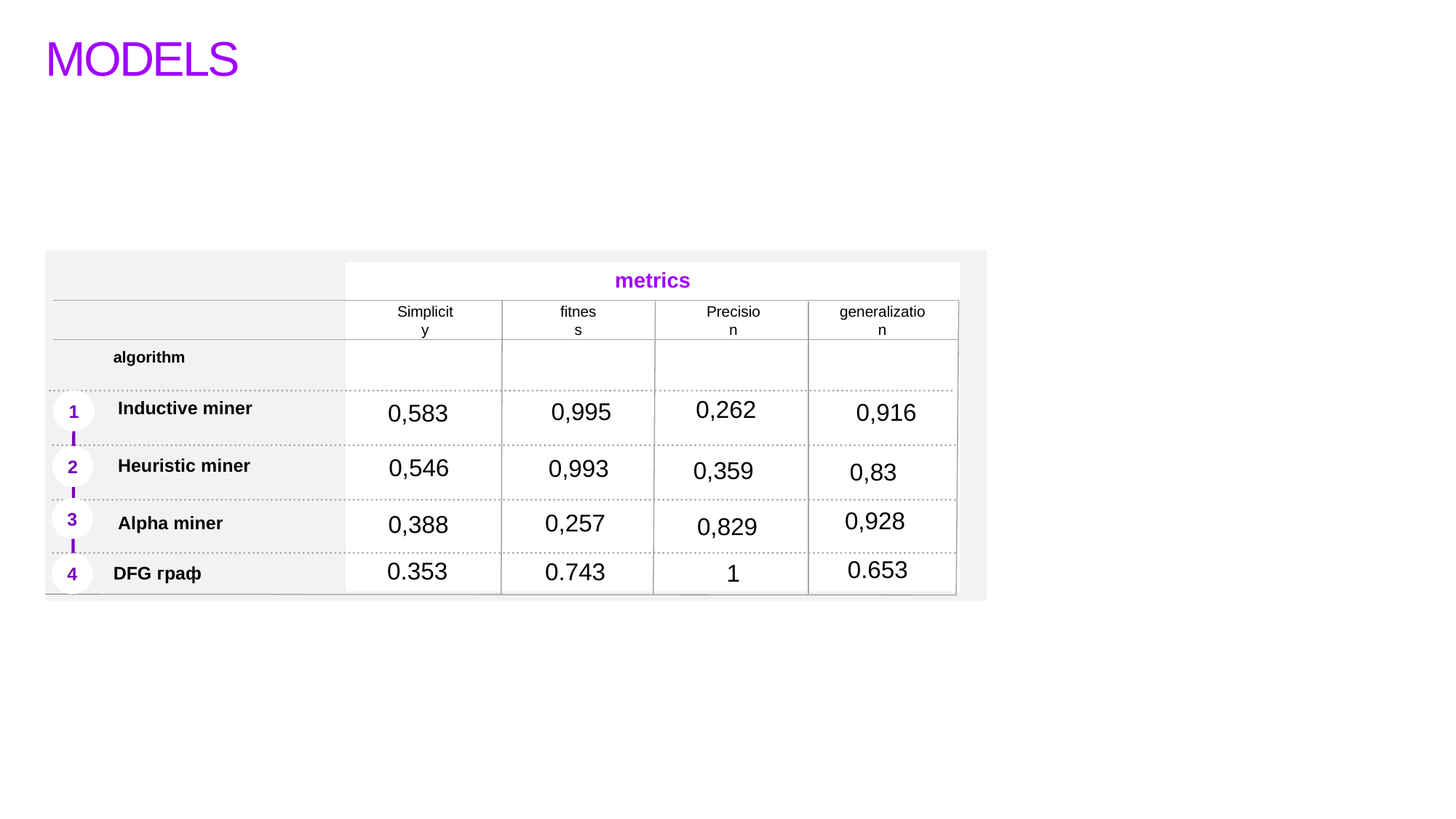

# models

metrics
Simplicity
fitness
Precision
generalization
algorithm
1
2
3
0,262
0,995
Inductive miner
0,916

0,583

0,546
0,993
Heuristic miner
0,359
0,83
0,928
0,257
0,388
0,829
Alpha miner
4
0.653
0.353
0.743
1
DFG граф